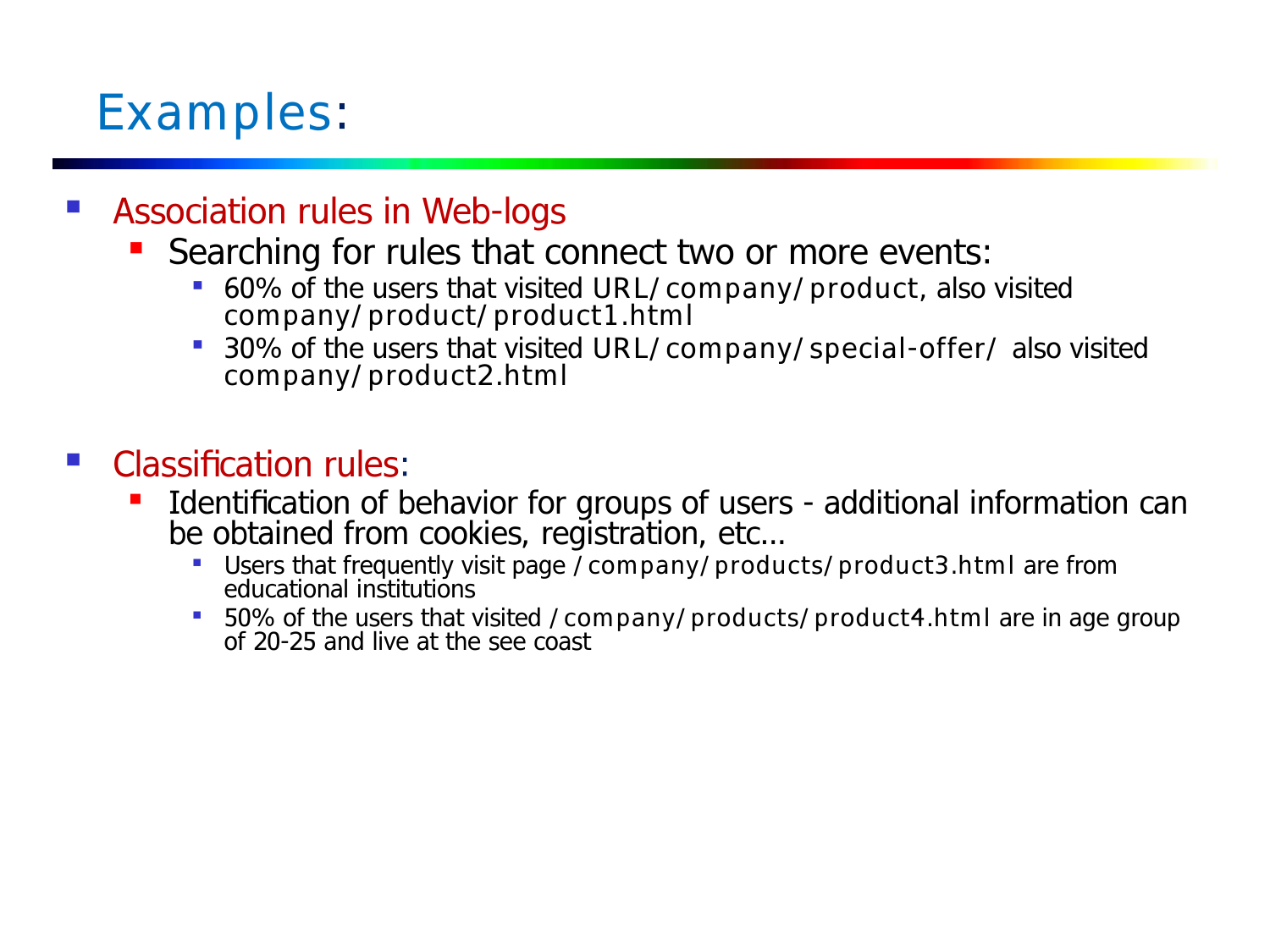

# Examples:
Association rules in Web-logs
Searching for rules that connect two or more events:
60% of the users that visited URL/company/product, also visited company/product/product1.html
30% of the users that visited URL/company/special-offer/ also visited company/product2.html

Classification rules:
Identification of behavior for groups of users - additional information can be obtained from cookies, registration, etc…
Users that frequently visit page /company/products/product3.html are from educational institutions
50% of the users that visited /company/products/product4.html are in age group of 20-25 and live at the see coast